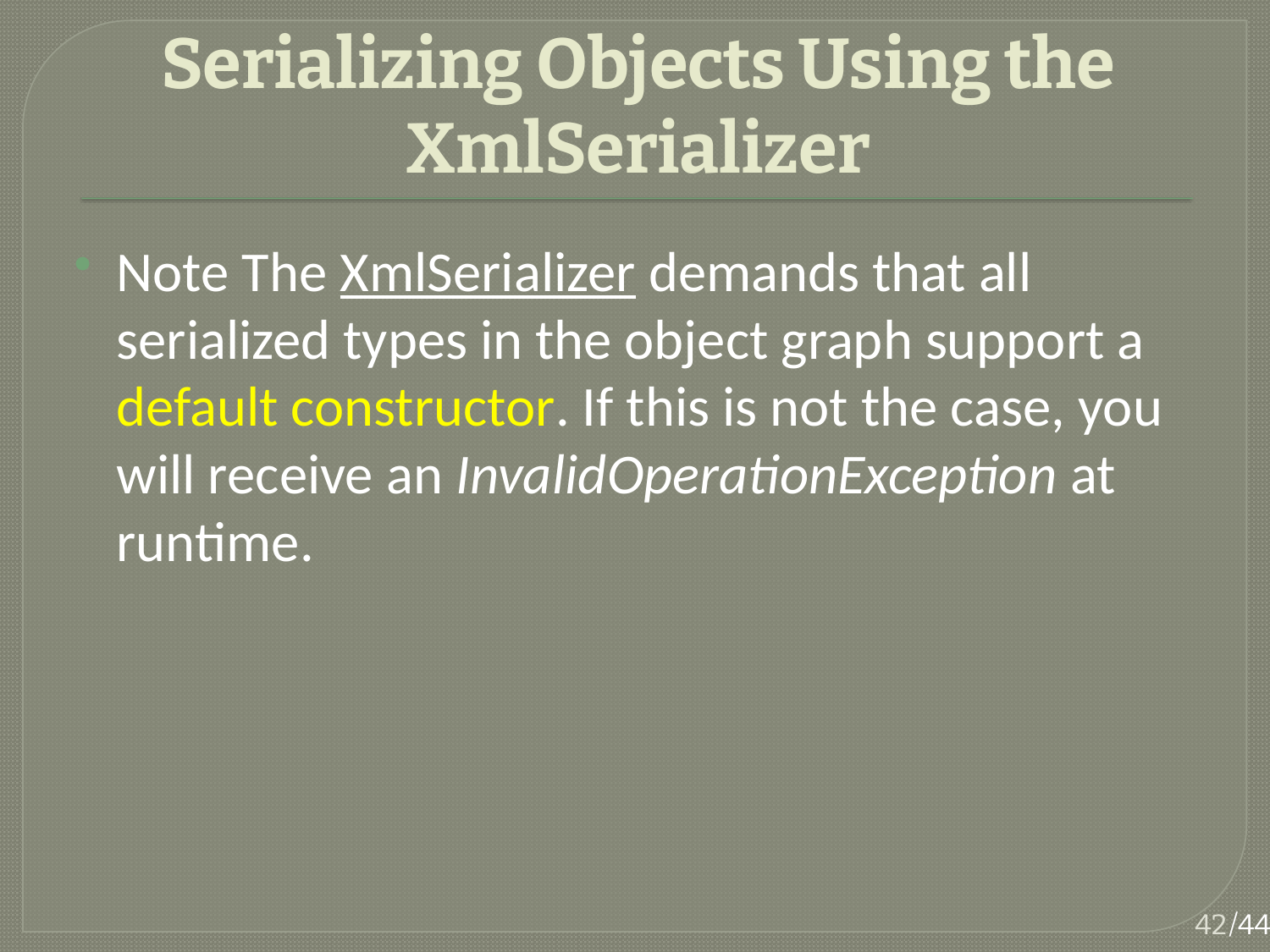

# Serializing Objects Using the XmlSerializer
Note The XmlSerializer demands that all serialized types in the object graph support a default constructor. If this is not the case, you will receive an InvalidOperationException at runtime.

42